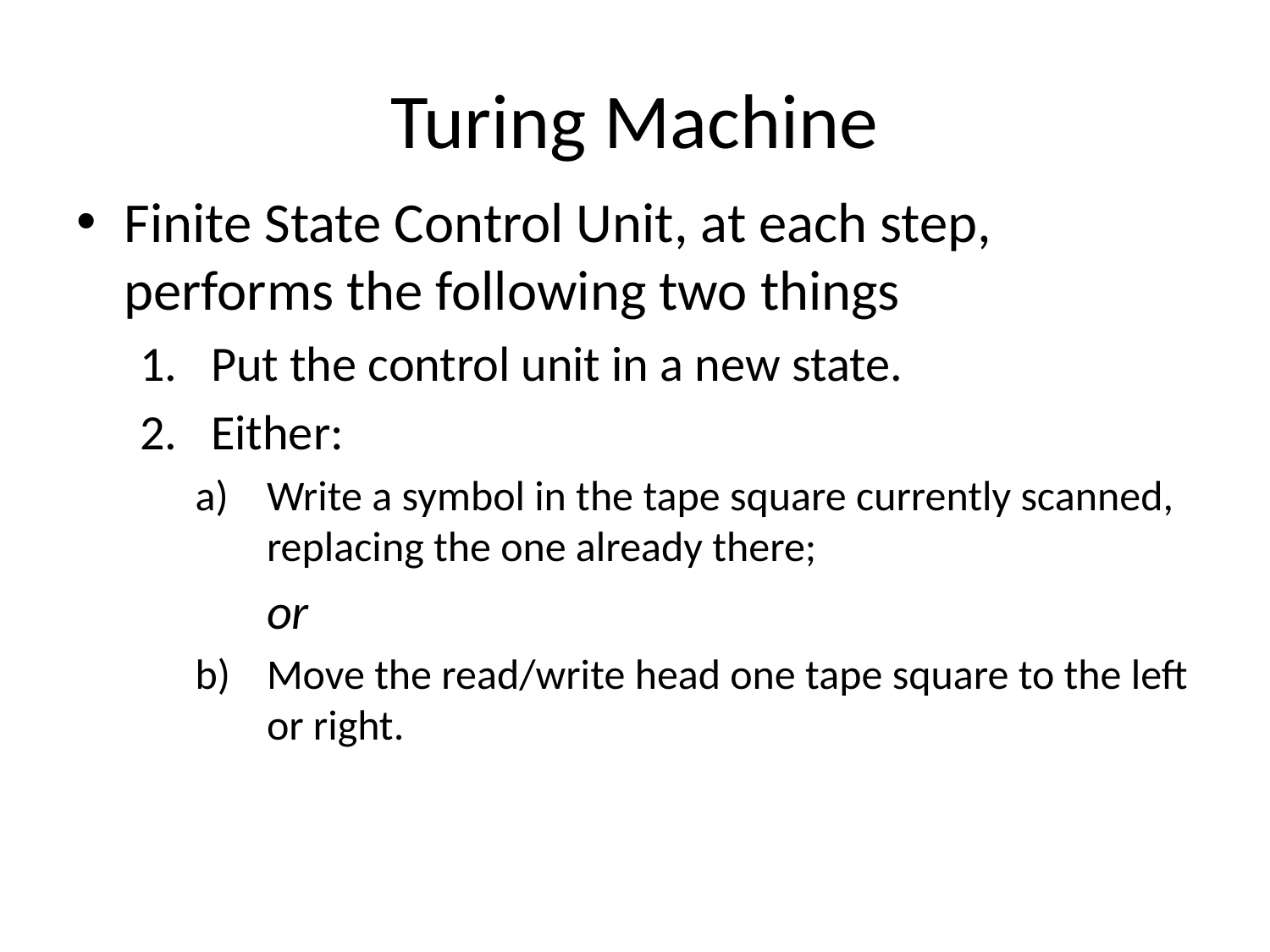

# Turing Machine
Finite State Control Unit, at each step, performs the following two things
Put the control unit in a new state.
Either:
Write a symbol in the tape square currently scanned, replacing the one already there;
	or
Move the read/write head one tape square to the left or right.